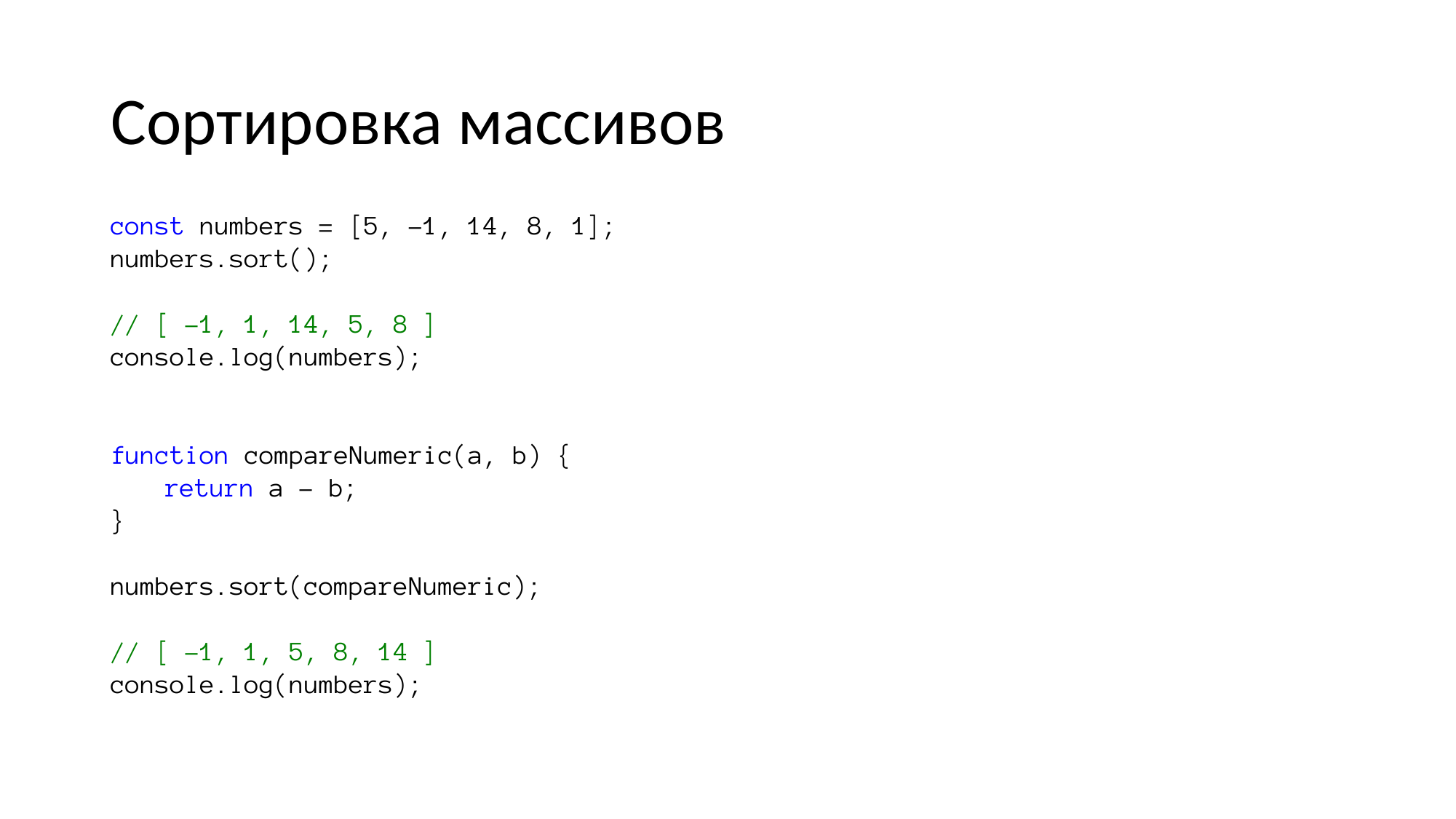

# Сортировка массивов
const numbers = [5, -1, 14, 8, 1];
numbers.sort();

// [ -1, 1, 14, 5, 8 ]
console.log(numbers);

function compareNumeric(a, b) {
return a - b;
}

numbers.sort(compareNumeric);

// [ -1, 1, 5, 8, 14 ]
console.log(numbers);